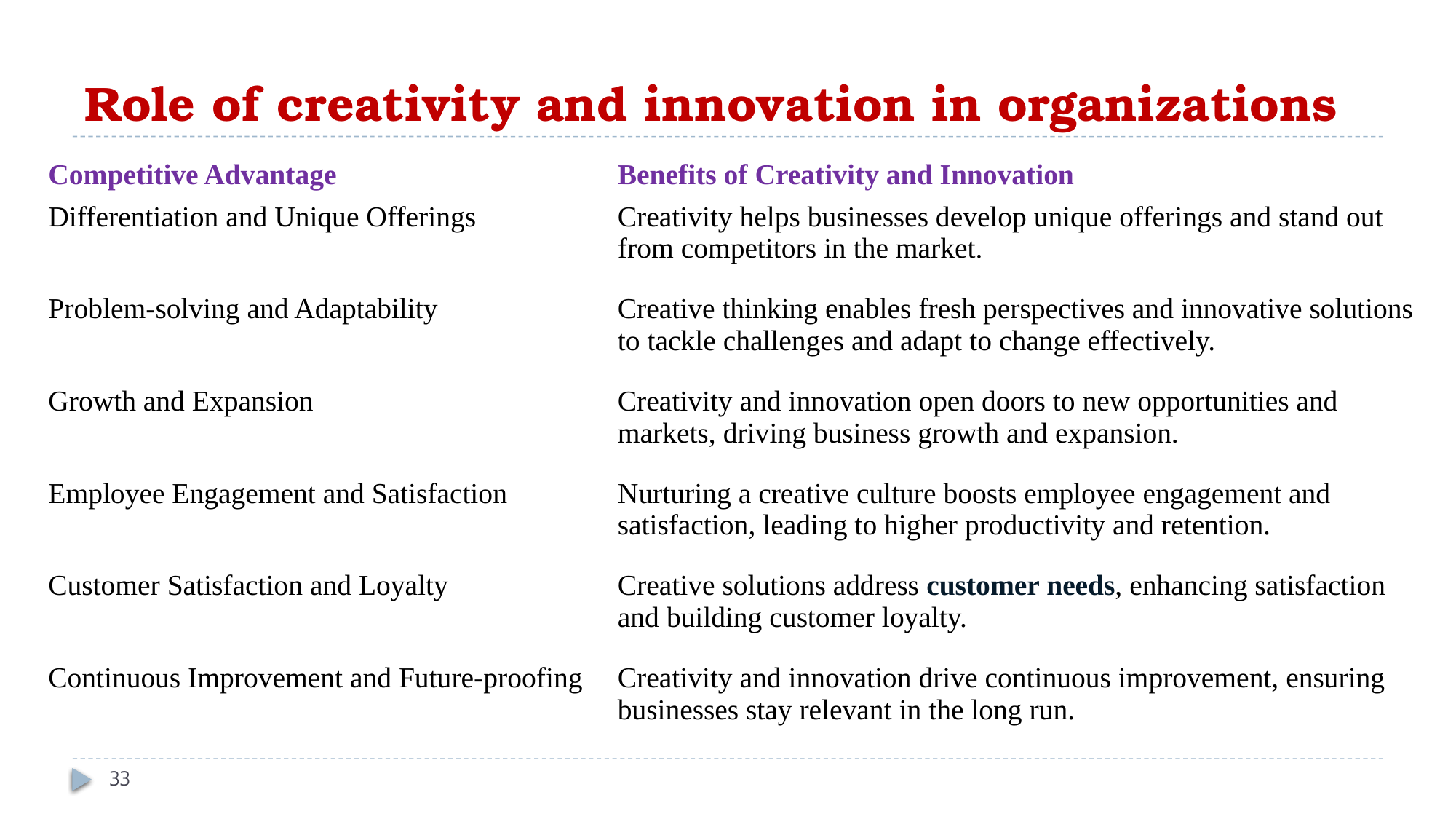

# Role of creativity and innovation in organizations
| Competitive Advantage | Benefits of Creativity and Innovation |
| --- | --- |
| Differentiation and Unique Offerings | Creativity helps businesses develop unique offerings and stand out from competitors in the market. |
| Problem-solving and Adaptability | Creative thinking enables fresh perspectives and innovative solutions to tackle challenges and adapt to change effectively. |
| Growth and Expansion | Creativity and innovation open doors to new opportunities and markets, driving business growth and expansion. |
| Employee Engagement and Satisfaction | Nurturing a creative culture boosts employee engagement and satisfaction, leading to higher productivity and retention. |
| Customer Satisfaction and Loyalty | Creative solutions address customer needs, enhancing satisfaction and building customer loyalty. |
| Continuous Improvement and Future-proofing | Creativity and innovation drive continuous improvement, ensuring businesses stay relevant in the long run. |
33